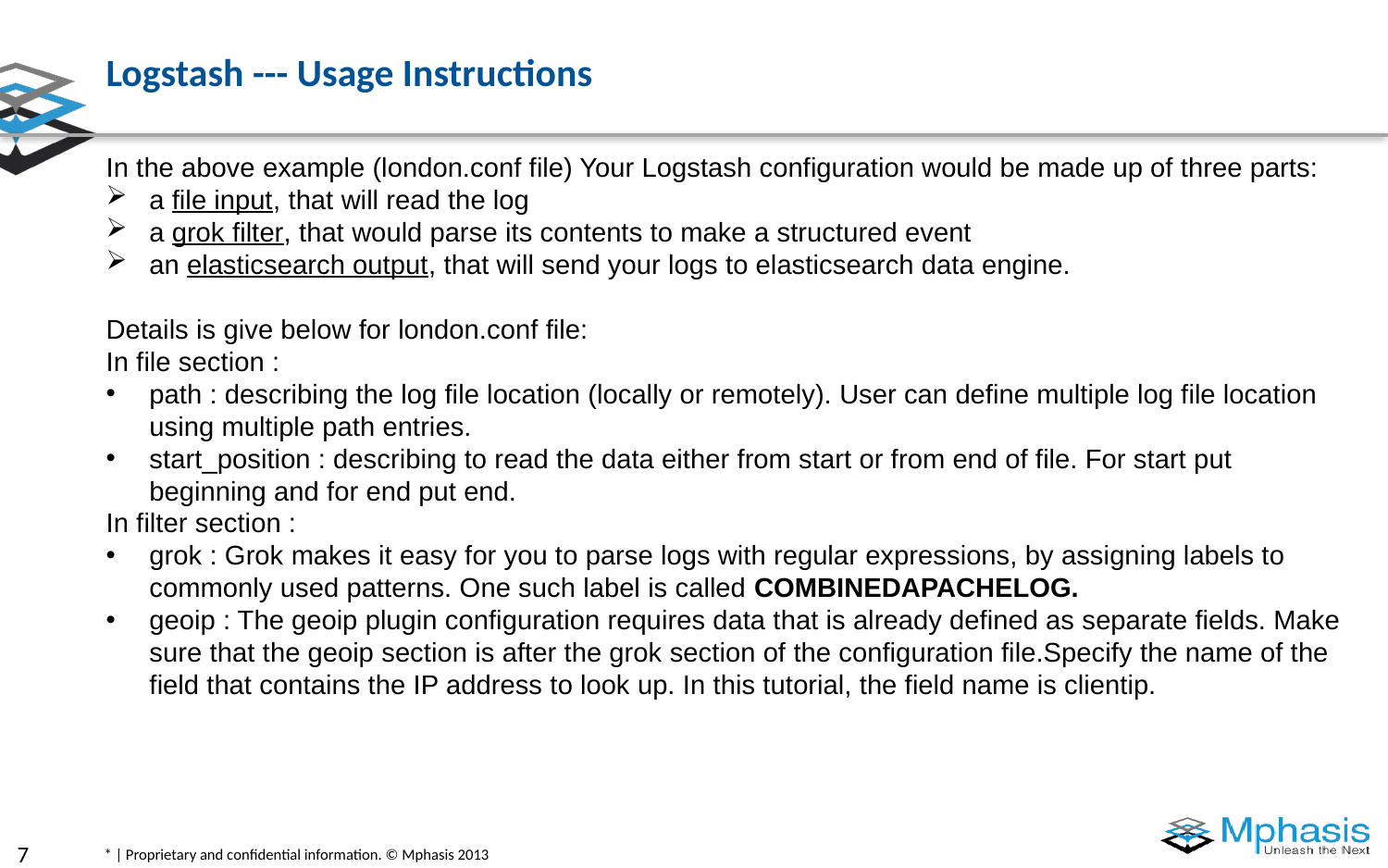

# Logstash --- Usage Instructions
In the above example (london.conf file) Your Logstash configuration would be made up of three parts:
a file input, that will read the log
a grok filter, that would parse its contents to make a structured event
an elasticsearch output, that will send your logs to elasticsearch data engine.

Details is give below for london.conf file:
In file section :
path : describing the log file location (locally or remotely). User can define multiple log file location using multiple path entries.
start_position : describing to read the data either from start or from end of file. For start put beginning and for end put end.
In filter section :
grok : Grok makes it easy for you to parse logs with regular expressions, by assigning labels to commonly used patterns. One such label is called COMBINEDAPACHELOG.
geoip : The geoip plugin configuration requires data that is already defined as separate fields. Make sure that the geoip section is after the grok section of the configuration file.Specify the name of the field that contains the IP address to look up. In this tutorial, the field name is clientip.